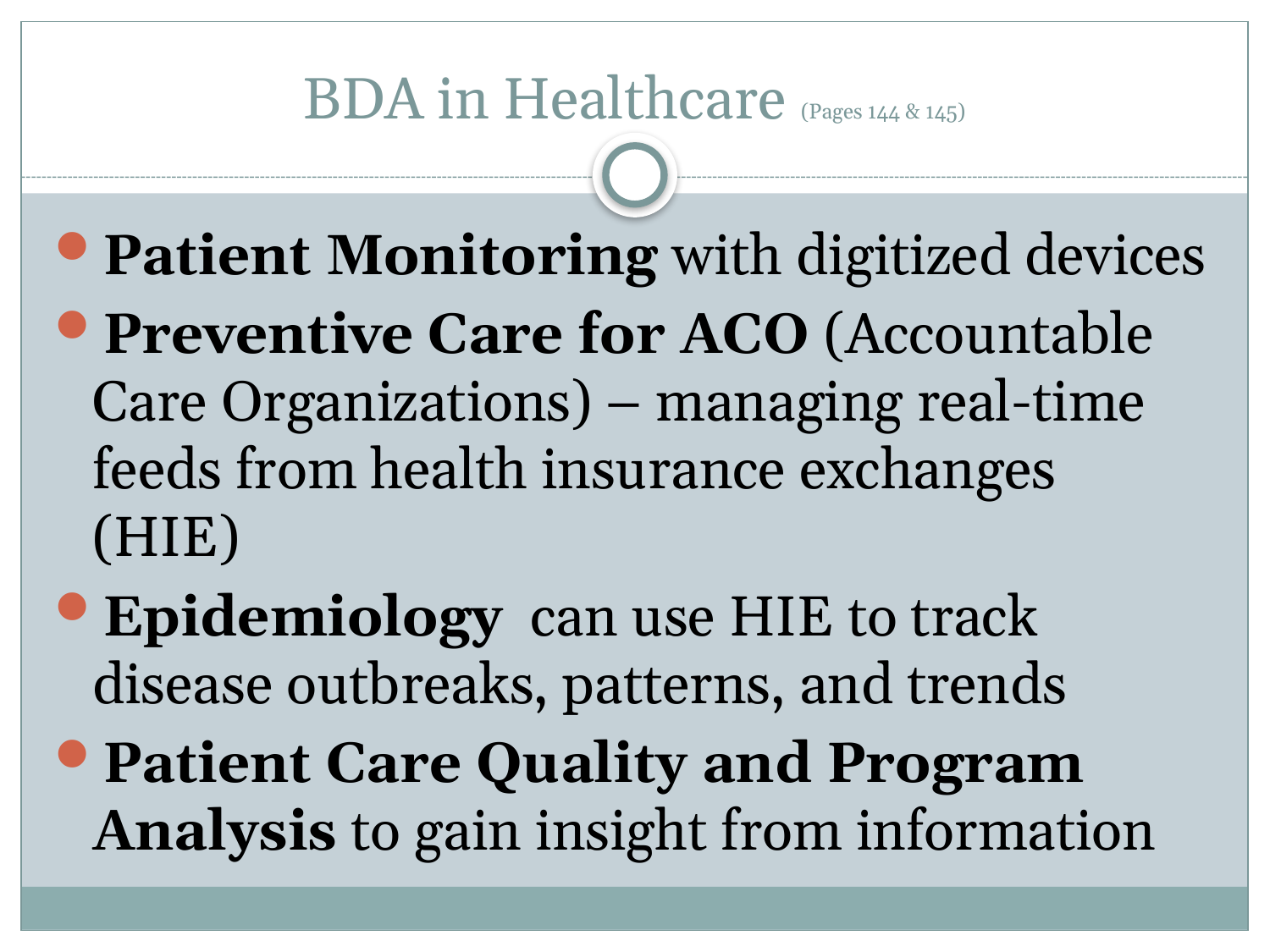

# BDA in Healthcare (Pages 144 & 145)
Patient Monitoring with digitized devices
Preventive Care for ACO (Accountable Care Organizations) – managing real-time feeds from health insurance exchanges (HIE)
Epidemiology  can use HIE to track disease outbreaks, patterns, and trends
Patient Care Quality and Program Analysis to gain insight from information